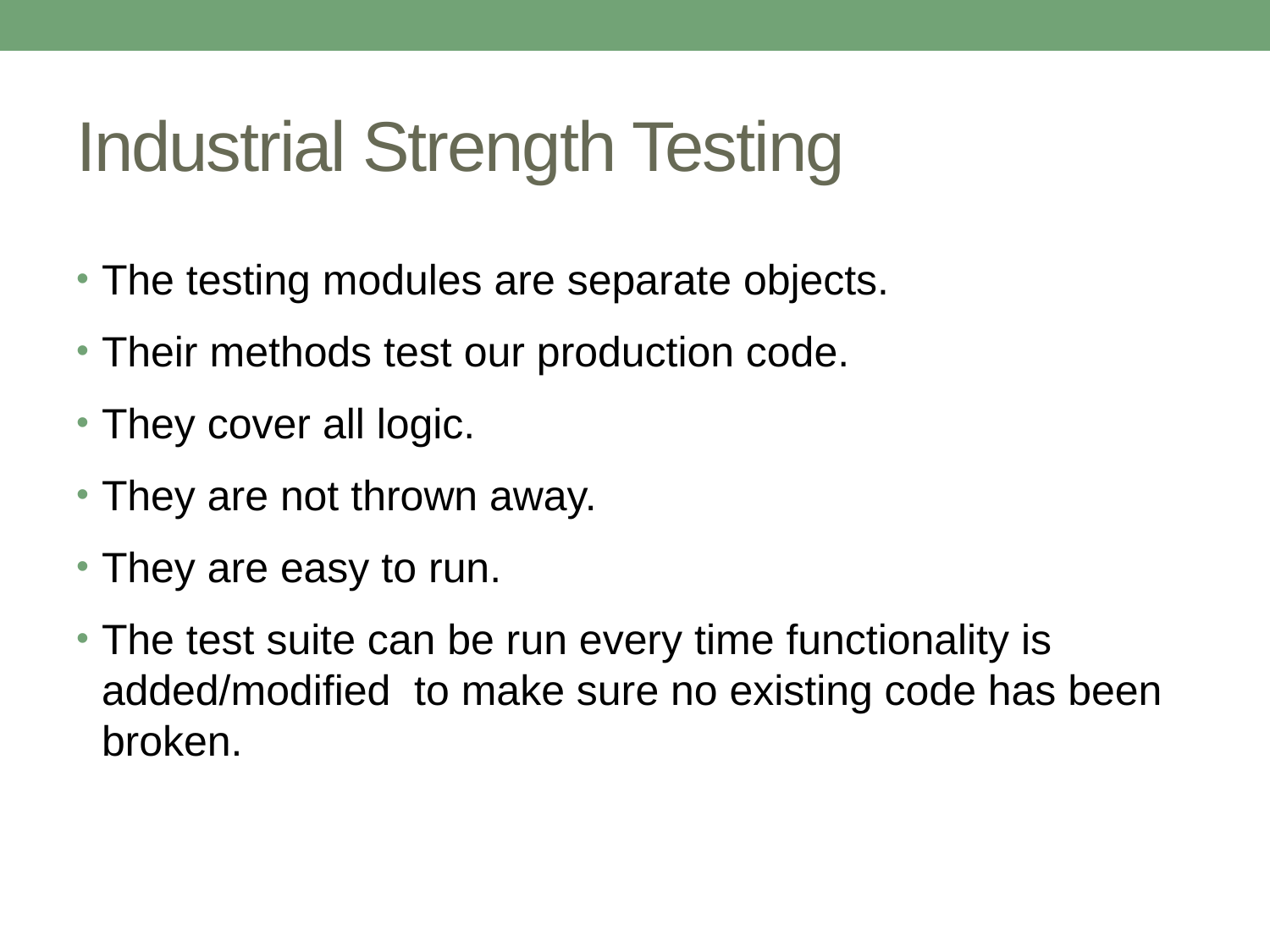

# Industrial Strength Testing
The testing modules are separate objects.
Their methods test our production code.
They cover all logic.
They are not thrown away.
They are easy to run.
The test suite can be run every time functionality is added/modified  to make sure no existing code has been broken.